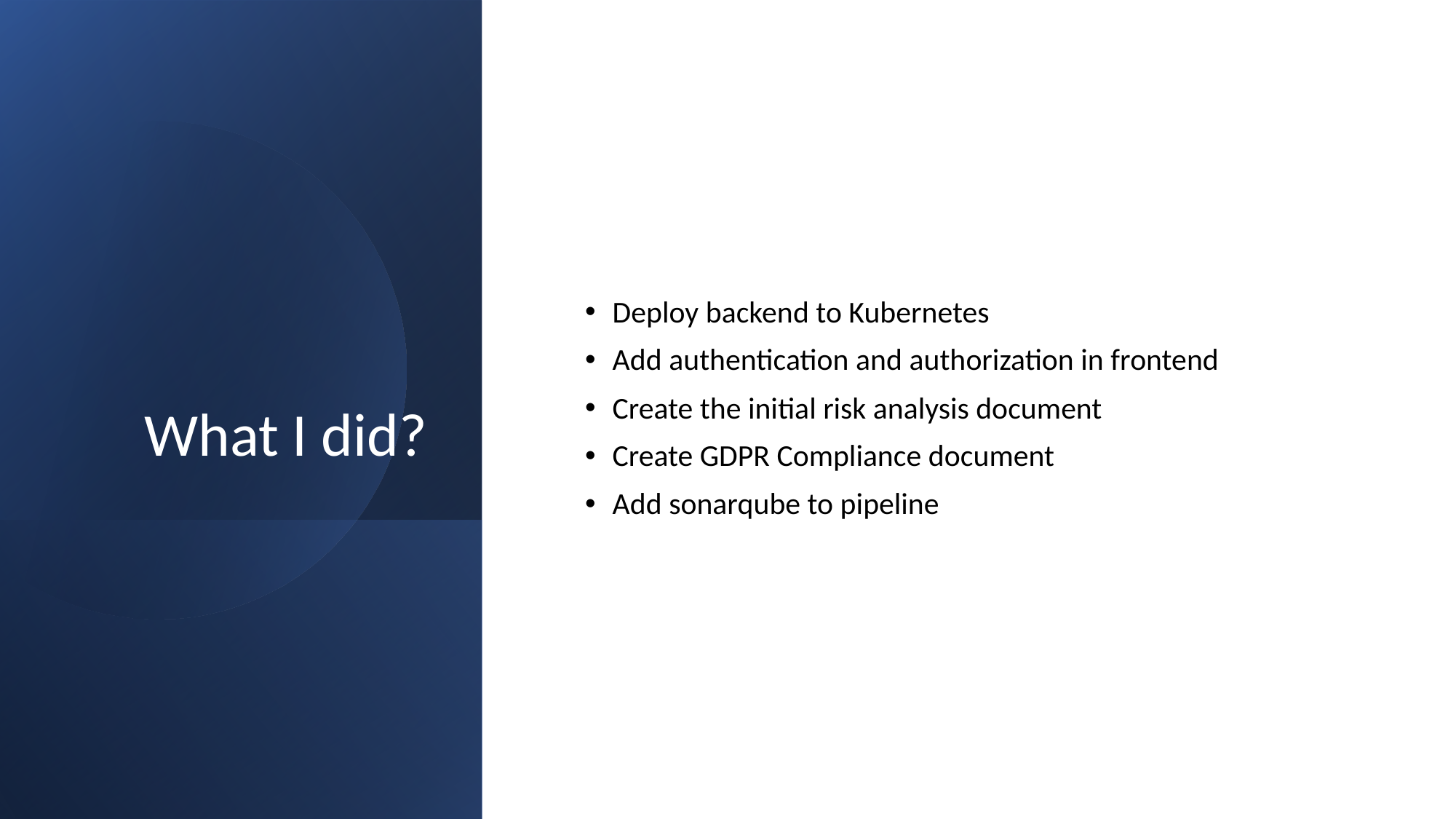

# What I did?
Deploy backend to Kubernetes
Add authentication and authorization in frontend
Create the initial risk analysis document
Create GDPR Compliance document
Add sonarqube to pipeline